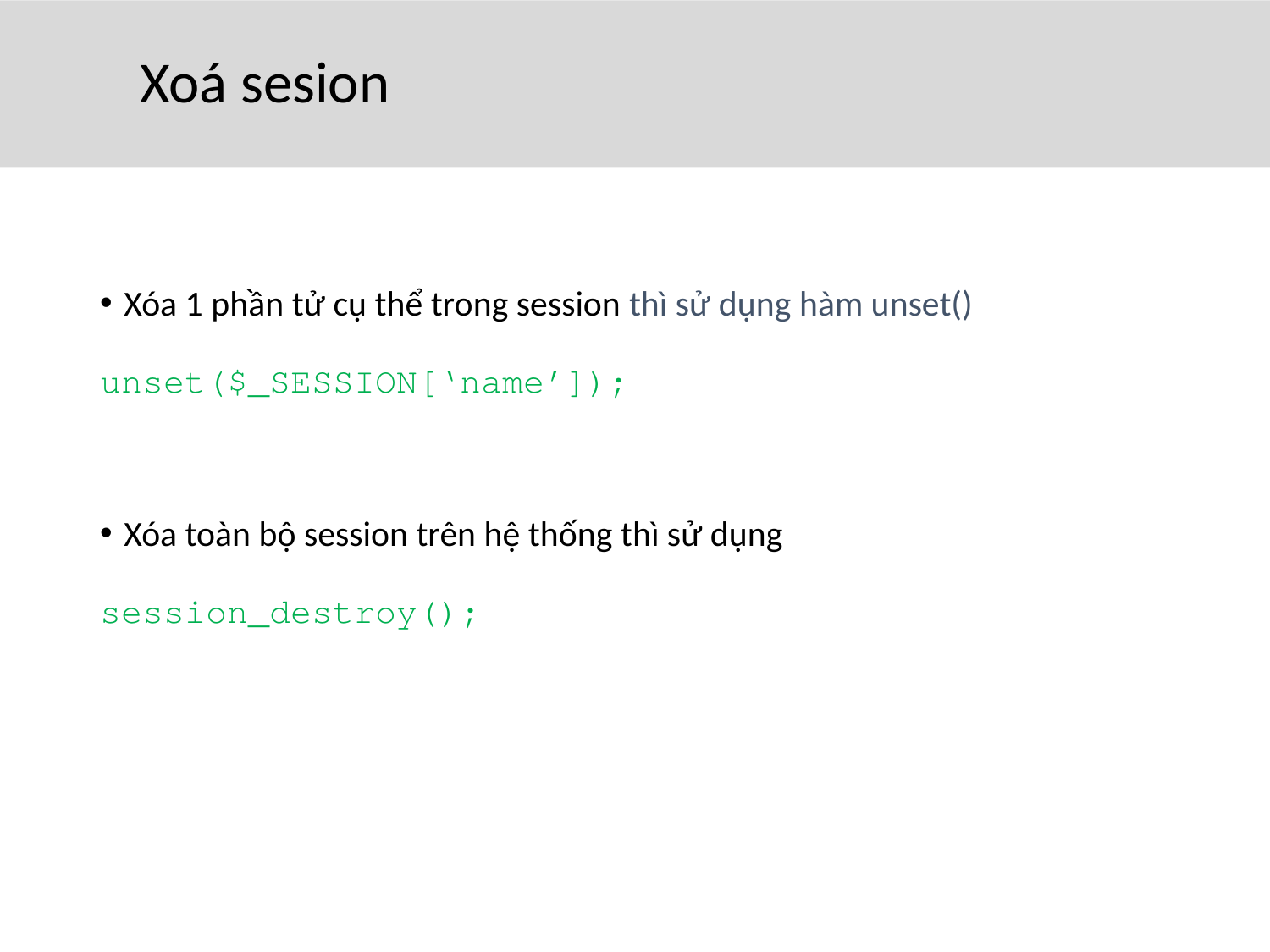

# Xoá sesion
Xóa 1 phần tử cụ thể trong session thì sử dụng hàm unset()
unset($_SESSION[‘name’]);

Xóa toàn bộ session trên hệ thống thì sử dụng
session_destroy();